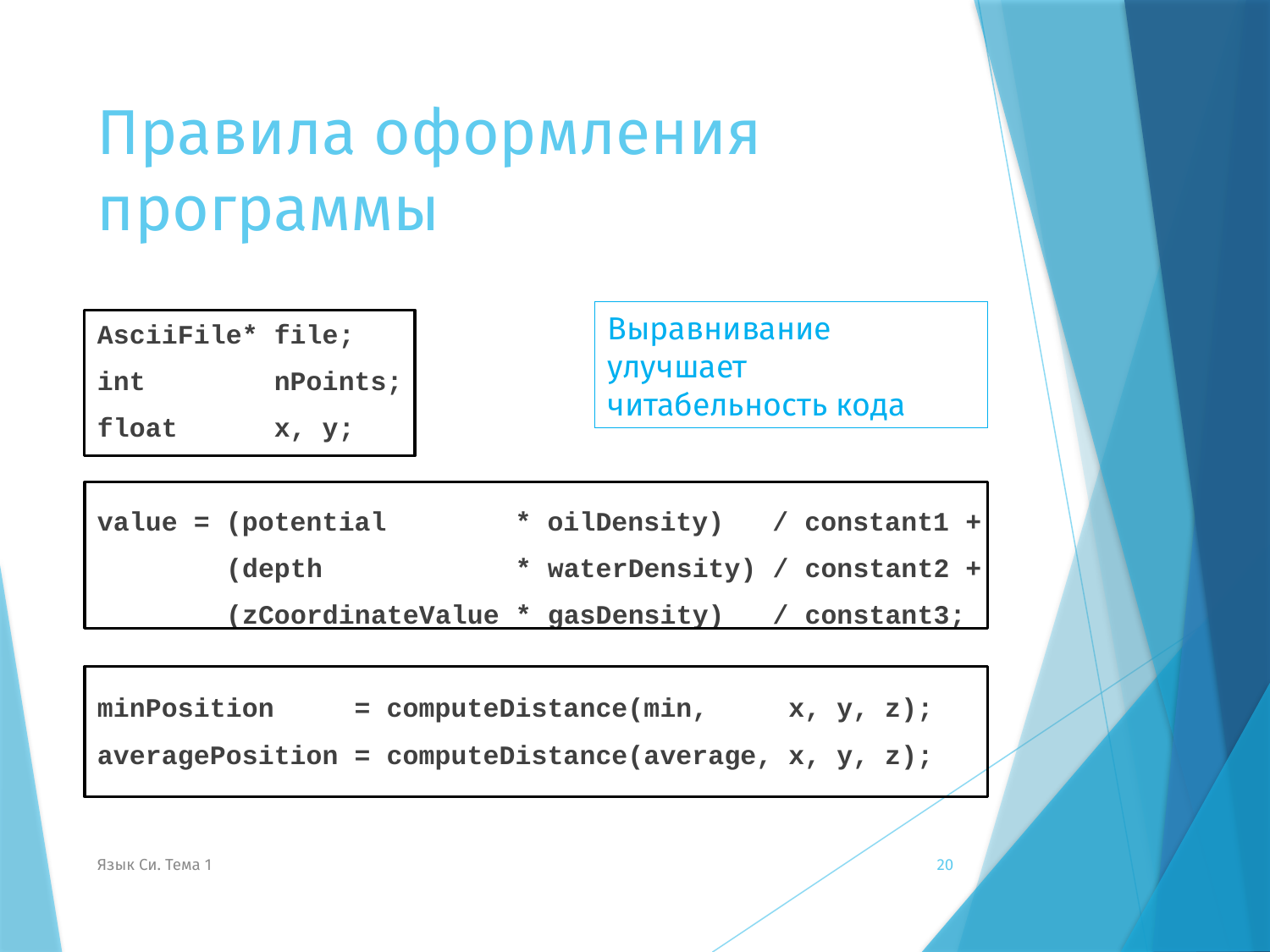

# Правила оформления программы
Выравнивание улучшает читабельность кода

AsciiFile* file;
int        nPoints;
float      x, y;

value = (potential        * oilDensity)   / constant1 +
        (depth            * waterDensity) / constant2 +
        (zCoordinateValue * gasDensity)   / constant3;

minPosition     = computeDistance(min,     x, y, z);
averagePosition = computeDistance(average, x, y, z);

Язык Си. Тема 1
20